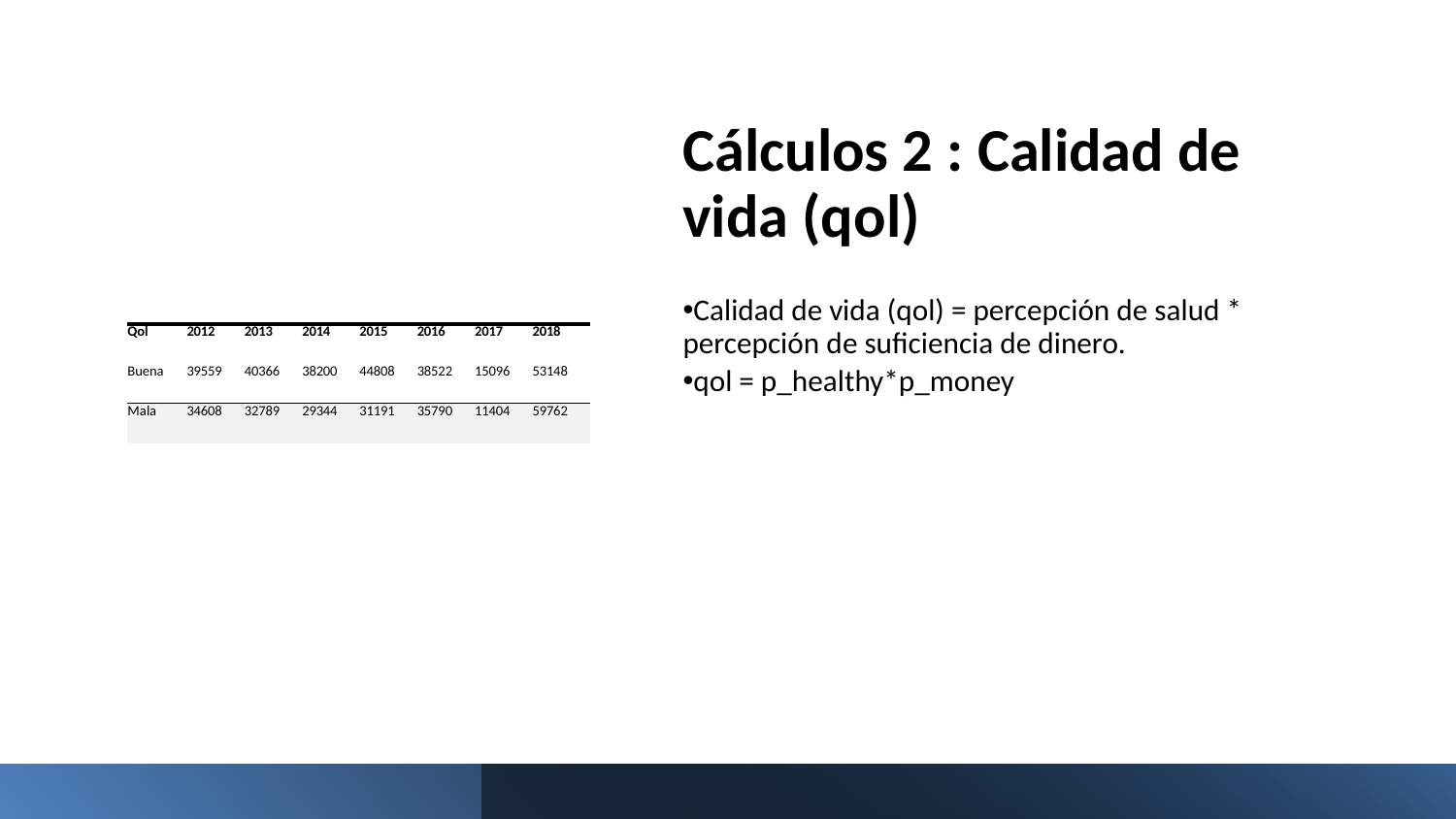

# Cálculos 2 : Calidad de vida (qol)
Calidad de vida (qol) = percepción de salud * percepción de suficiencia de dinero.
qol = p_healthy*p_money
| Qol | 2012 | 2013 | 2014 | 2015 | 2016 | 2017 | 2018 |
| --- | --- | --- | --- | --- | --- | --- | --- |
| Buena | 39559 | 40366 | 38200 | 44808 | 38522 | 15096 | 53148 |
| Mala | 34608 | 32789 | 29344 | 31191 | 35790 | 11404 | 59762 |